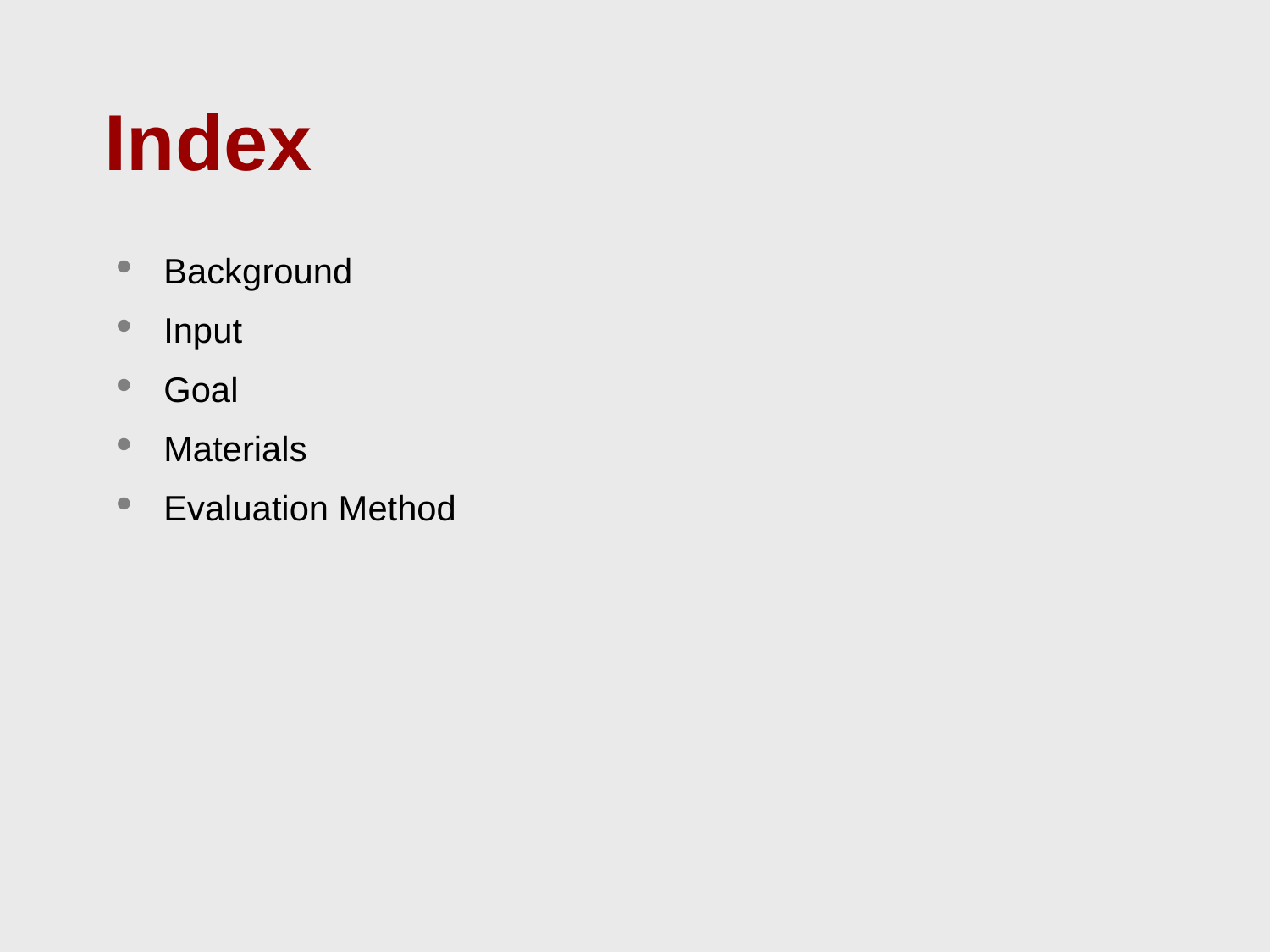

Index
Background
Input
Goal
Materials
Evaluation Method